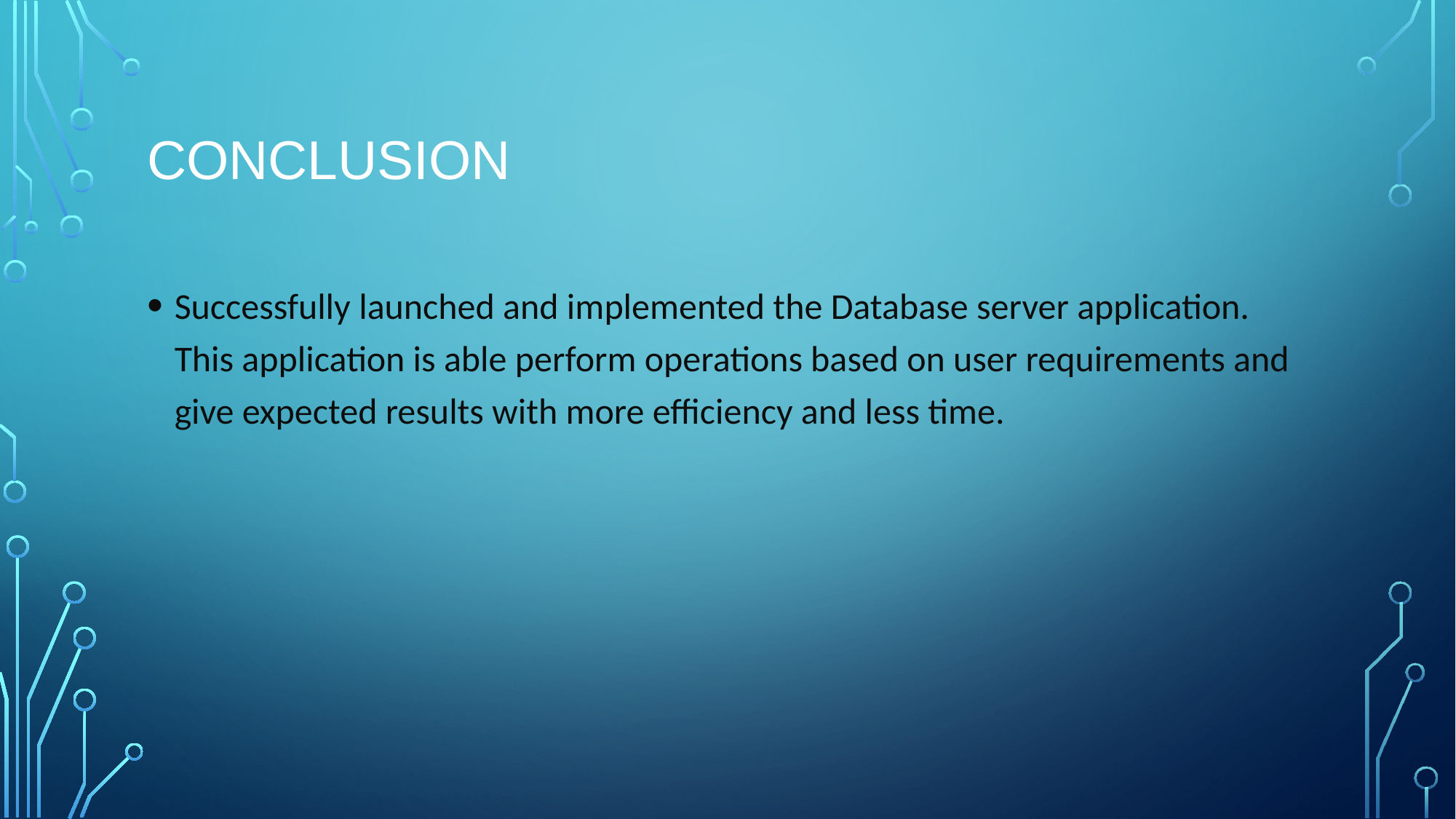

# conclusion
Successfully launched and implemented the Database server application. This application is able perform operations based on user requirements and give expected results with more efficiency and less time.